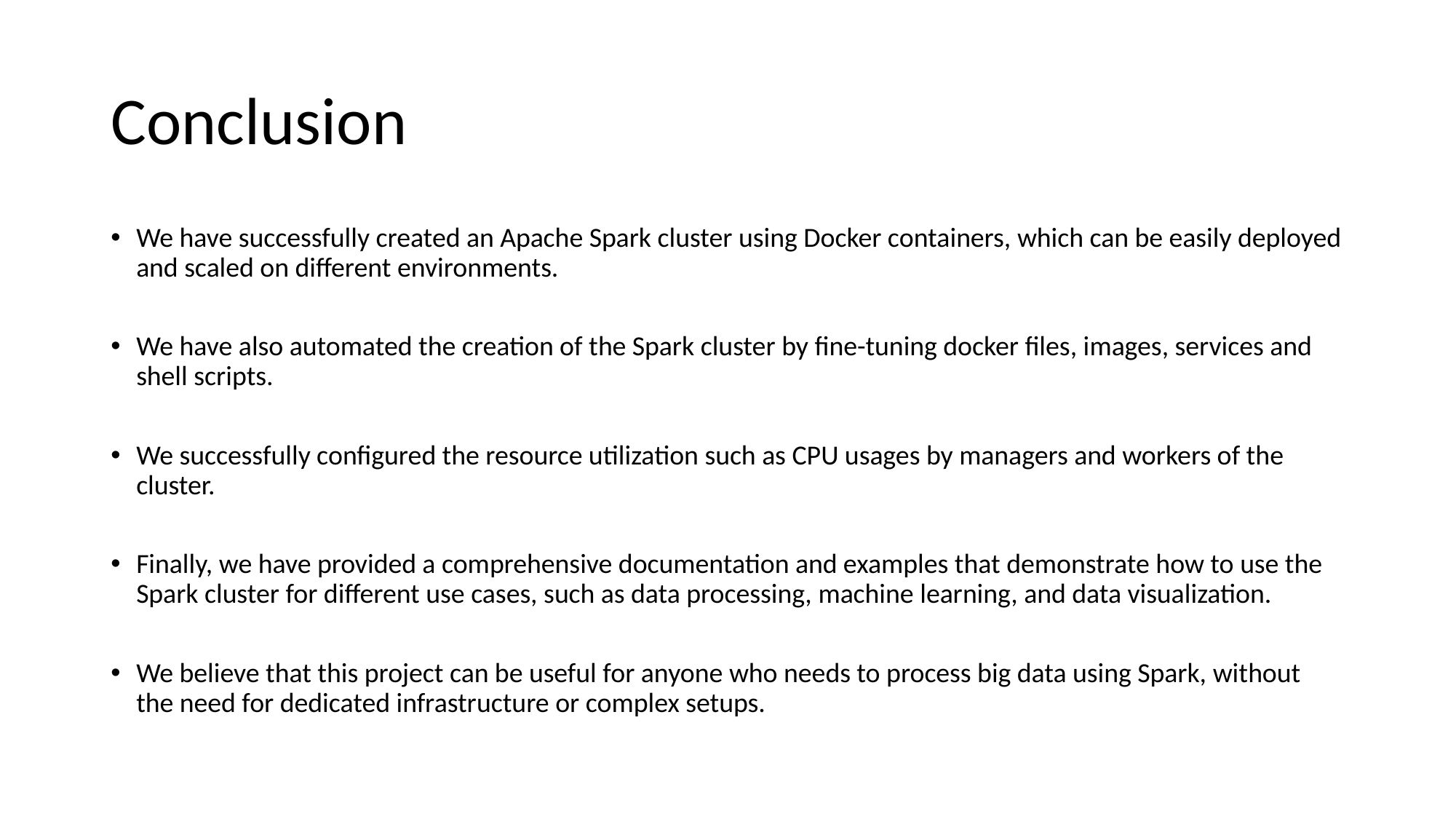

# Conclusion
We have successfully created an Apache Spark cluster using Docker containers, which can be easily deployed and scaled on different environments.

We have also automated the creation of the Spark cluster by fine-tuning docker files, images, services and shell scripts.

We successfully configured the resource utilization such as CPU usages by managers and workers of the cluster.

Finally, we have provided a comprehensive documentation and examples that demonstrate how to use the Spark cluster for different use cases, such as data processing, machine learning, and data visualization.

We believe that this project can be useful for anyone who needs to process big data using Spark, without the need for dedicated infrastructure or complex setups.